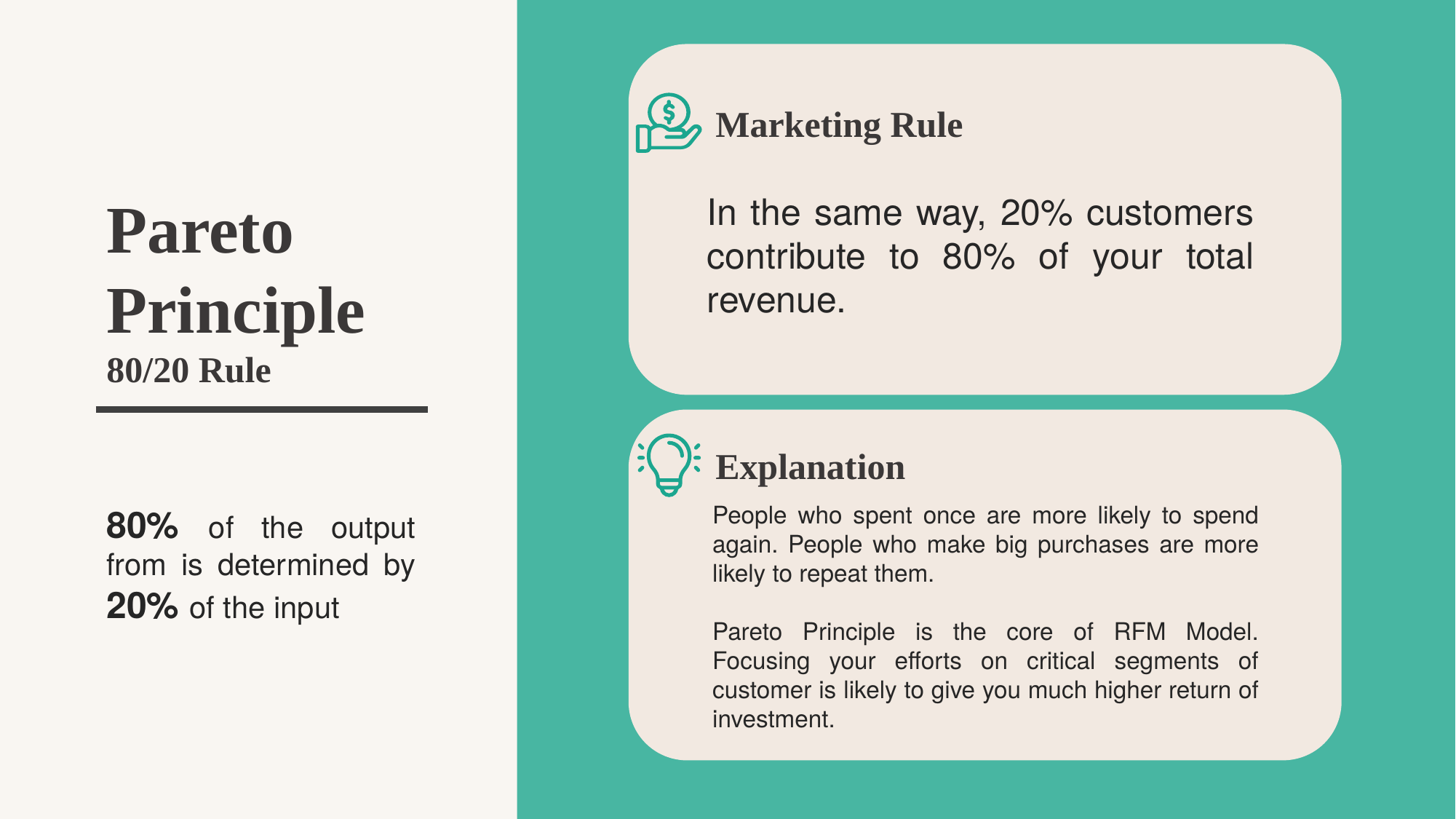

Marketing Rule
Pareto
Principle
80/20 Rule
In the same way, 20% customers contribute to 80% of your total revenue.

Explanation
People who spent once are more likely to spend again. People who make big purchases are more likely to repeat them.

Pareto Principle is the core of RFM Model. Focusing your efforts on critical segments of customer is likely to give you much higher return of investment.
80% of the output from is determined by 20% of the input